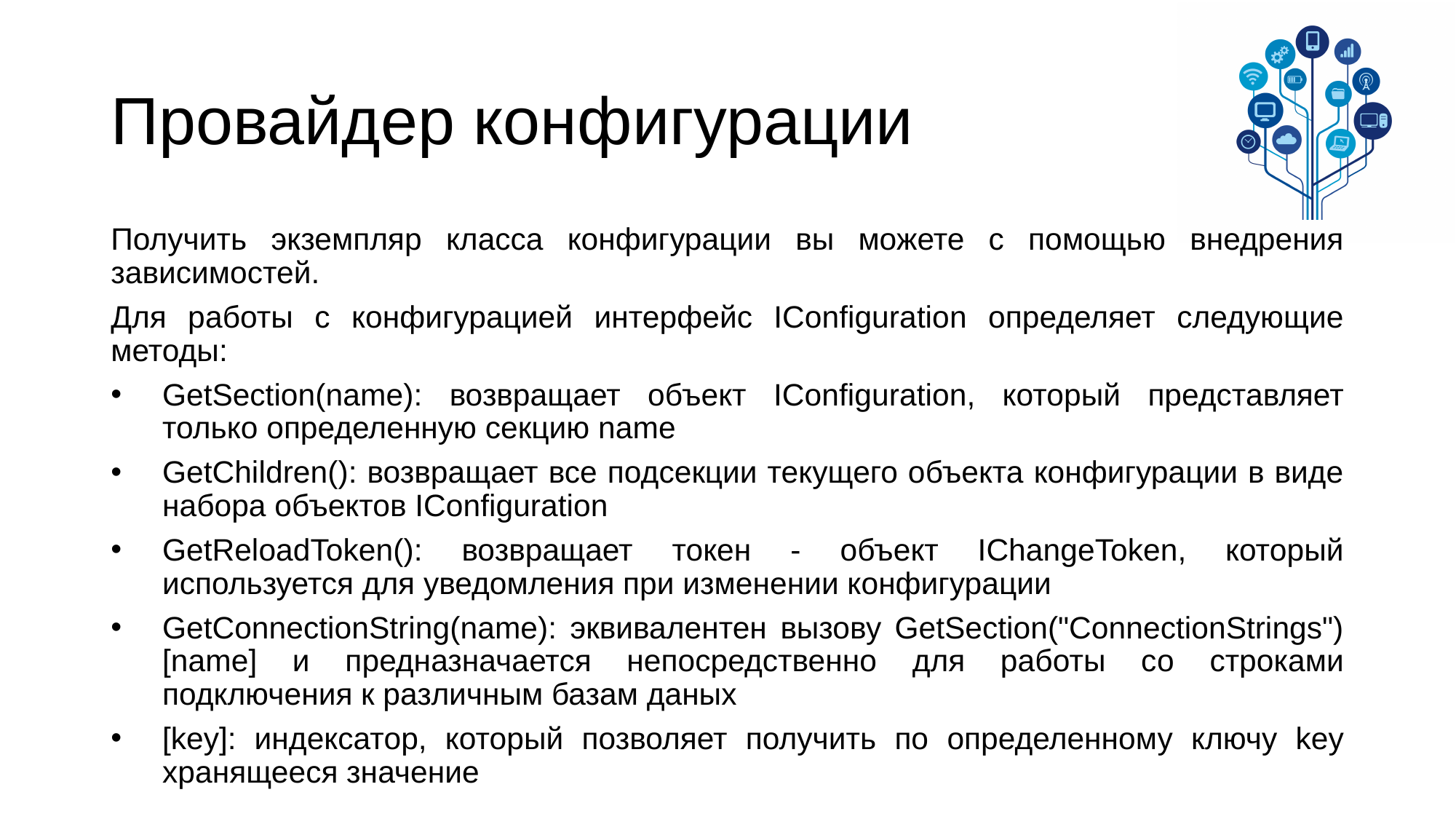

# Провайдер конфигурации
Получить экземпляр класса конфигурации вы можете с помощью внедрения зависимостей.
Для работы с конфигурацией интерфейс IConfiguration определяет следующие методы:
GetSection(name): возвращает объект IConfiguration, который представляет только определенную секцию name
GetChildren(): возвращает все подсекции текущего объекта конфигурации в виде набора объектов IConfiguration
GetReloadToken(): возвращает токен - объект IChangeToken, который используется для уведомления при изменении конфигурации
GetConnectionString(name): эквивалентен вызову GetSection("ConnectionStrings")[name] и предназначается непосредственно для работы со строками подключения к различным базам даных
[key]: индексатор, который позволяет получить по определенному ключу key хранящееся значение